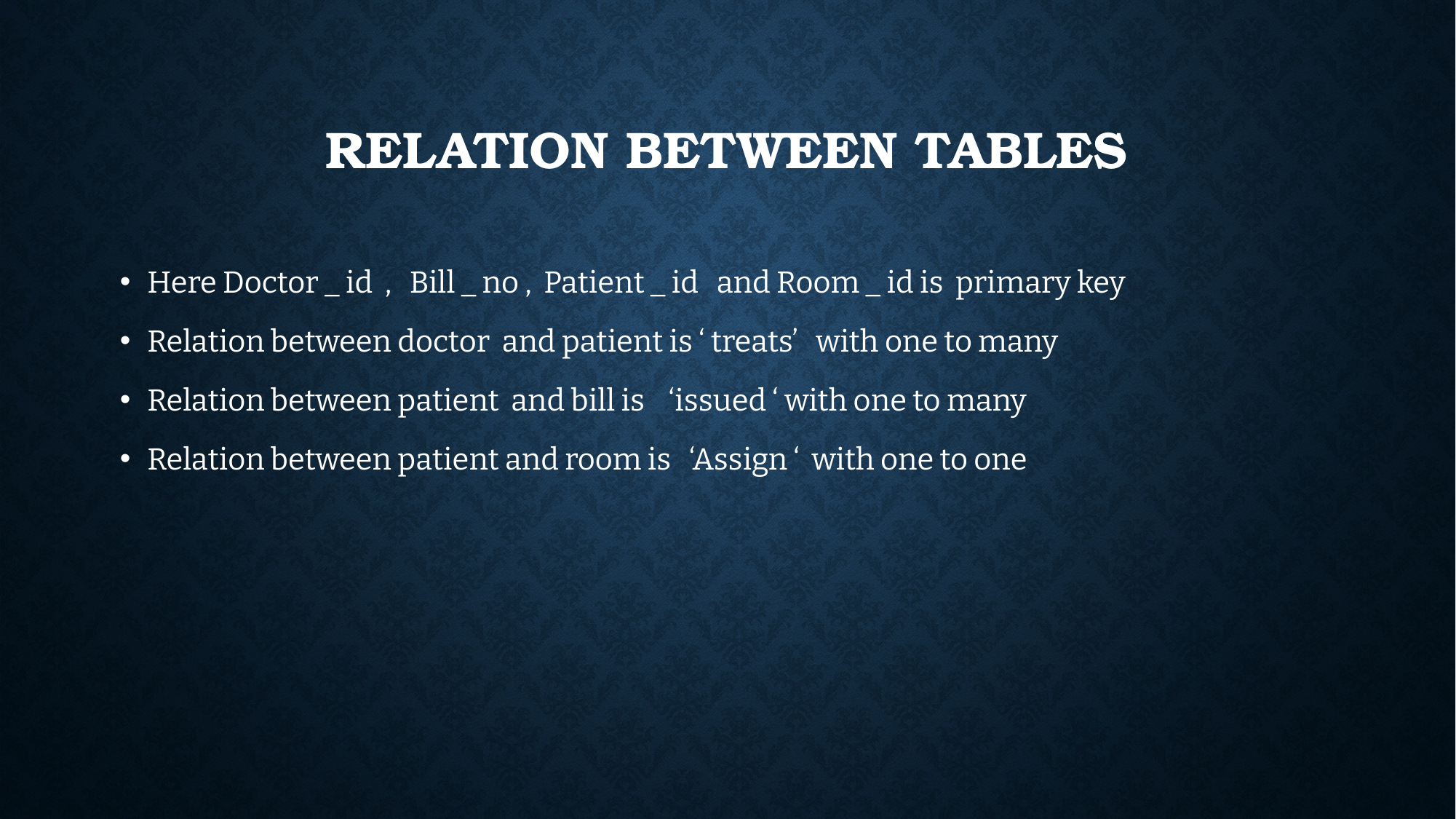

# Relation between tables
Here Doctor _ id  ,   Bill _ no ,  Patient _ id   and Room _ id is  primary key
Relation between doctor  and patient is ‘ treats’   with one to many
Relation between patient  and bill is    ‘issued ‘ with one to many
Relation between patient and room is   ‘Assign ‘  with one to one